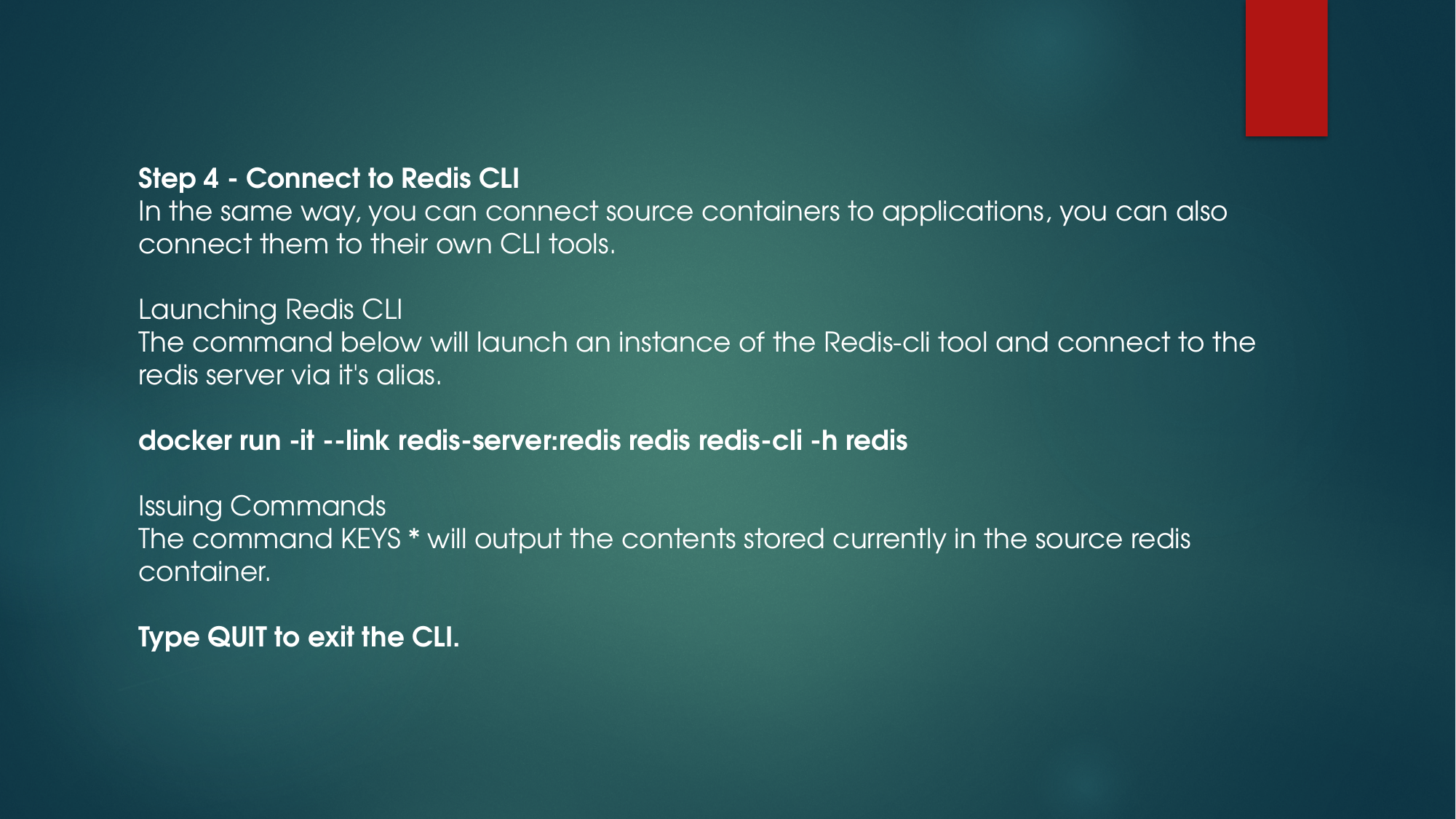

Step 4 - Connect to Redis CLI
In the same way, you can connect source containers to applications, you can also connect them to their own CLI tools.

Launching Redis CLI
The command below will launch an instance of the Redis-cli tool and connect to the redis server via it's alias.

docker run -it --link redis-server:redis redis redis-cli -h redis

Issuing Commands
The command KEYS * will output the contents stored currently in the source redis container.

Type QUIT to exit the CLI.